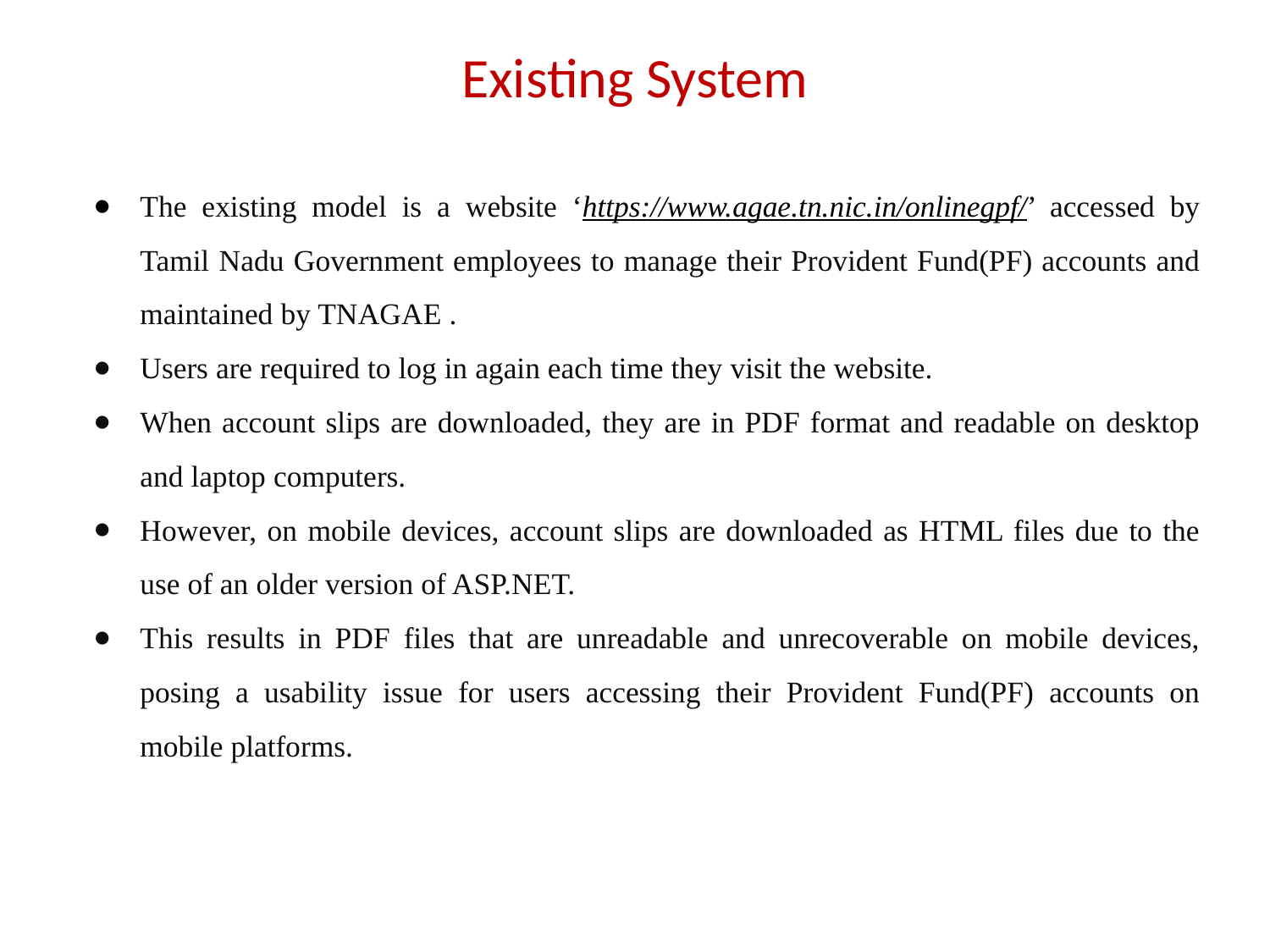

# Existing System
The existing model is a website ‘https://www.agae.tn.nic.in/onlinegpf/’ accessed by Tamil Nadu Government employees to manage their Provident Fund(PF) accounts and maintained by TNAGAE .
Users are required to log in again each time they visit the website.
When account slips are downloaded, they are in PDF format and readable on desktop and laptop computers.
However, on mobile devices, account slips are downloaded as HTML files due to the use of an older version of ASP.NET.
This results in PDF files that are unreadable and unrecoverable on mobile devices, posing a usability issue for users accessing their Provident Fund(PF) accounts on mobile platforms.